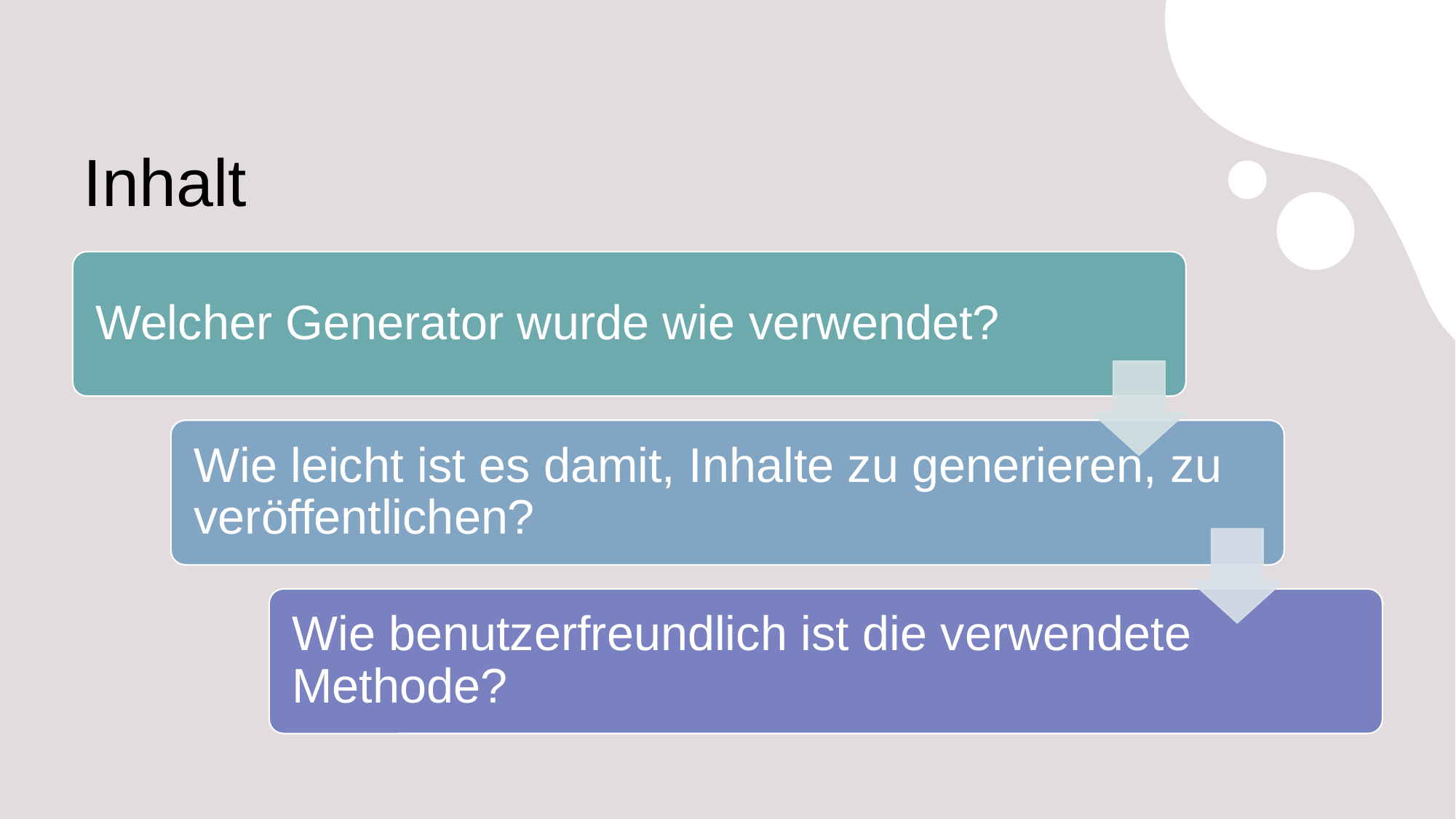

# Inhalt
Welcher Generator wurde wie verwendet?
Wie leicht ist es damit, Inhalte zu generieren, zu veröffentlichen?
Wie benutzerfreundlich ist die verwendete Methode?